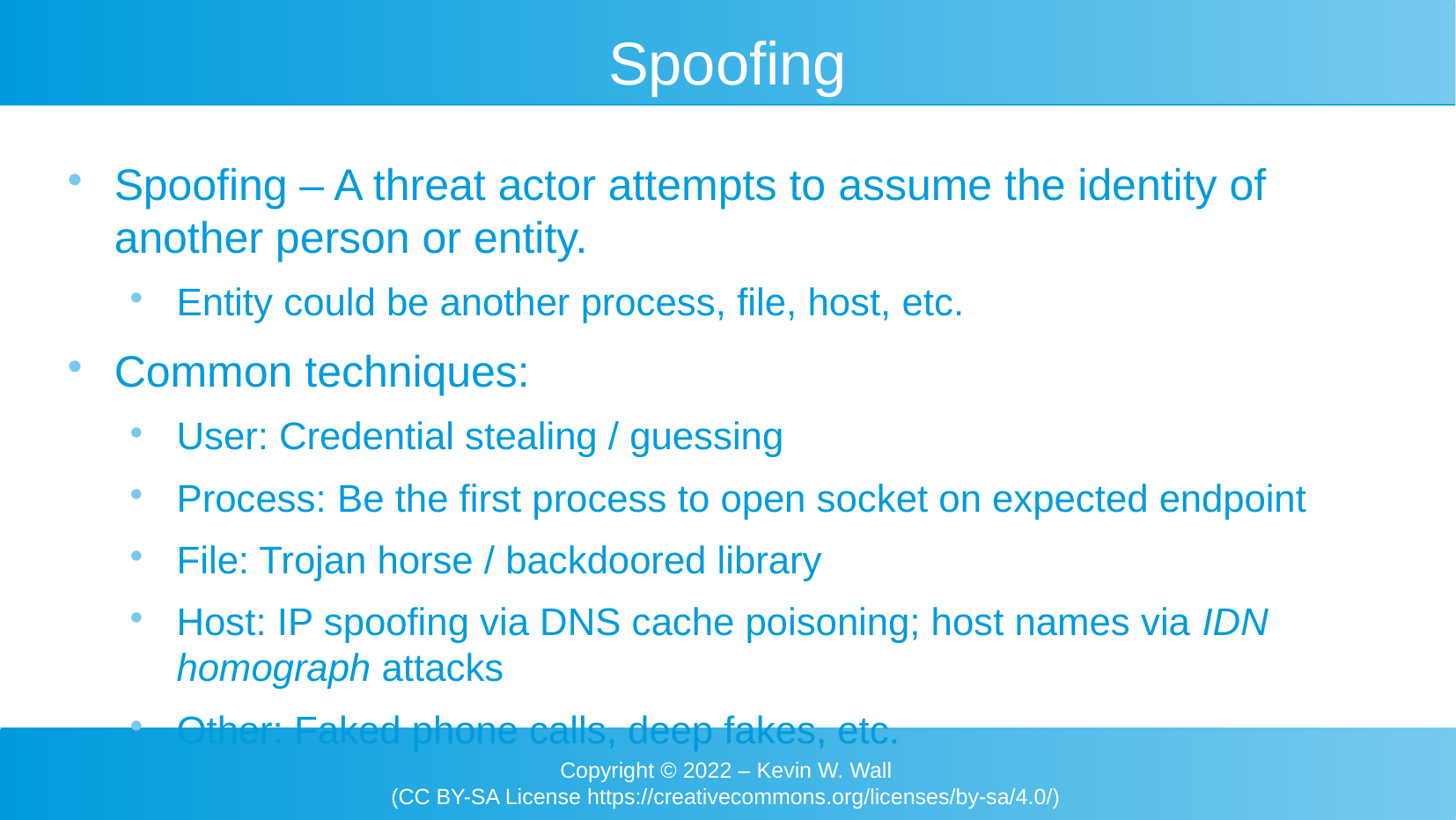

Spoofing
Spoofing – A threat actor attempts to assume the identity of another person or entity.
Entity could be another process, file, host, etc.
Common techniques:
User: Credential stealing / guessing
Process: Be the first process to open socket on expected endpoint
File: Trojan horse / backdoored library
Host: IP spoofing via DNS cache poisoning; host names via IDN homograph attacks
Other: Faked phone calls, deep fakes, etc.